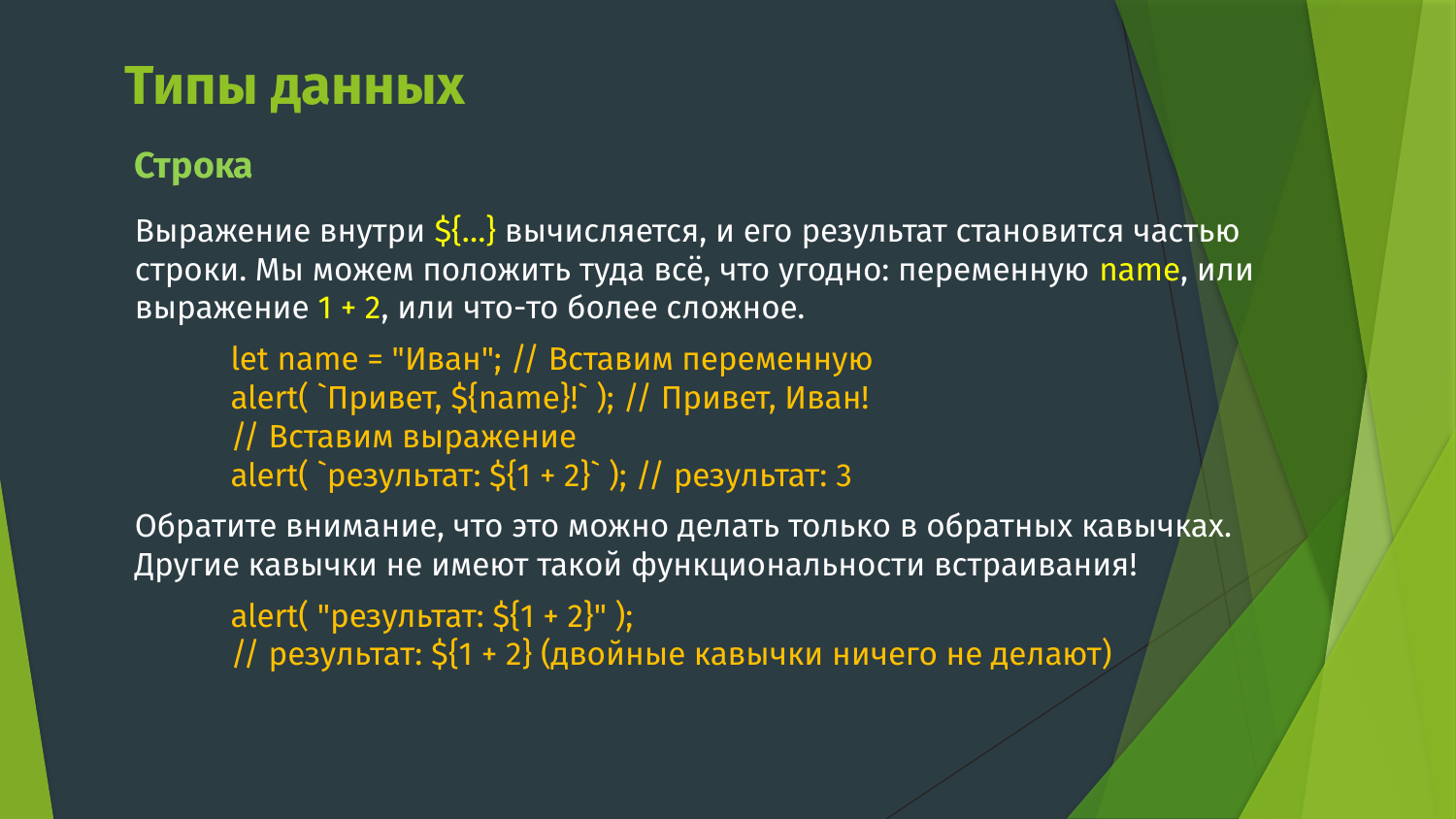

# Типы данных
Строка
Выражение внутри ${…} вычисляется, и его результат становится частью строки. Мы можем положить туда всё, что угодно: переменную name, или выражение 1 + 2, или что-то более сложное.
let name = "Иван"; // Вставим переменную
alert( `Привет, ${name}!` ); // Привет, Иван!
// Вставим выражение
alert( `результат: ${1 + 2}` ); // результат: 3
Обратите внимание, что это можно делать только в обратных кавычках. Другие кавычки не имеют такой функциональности встраивания!
alert( "результат: ${1 + 2}" );
// результат: ${1 + 2} (двойные кавычки ничего не делают)